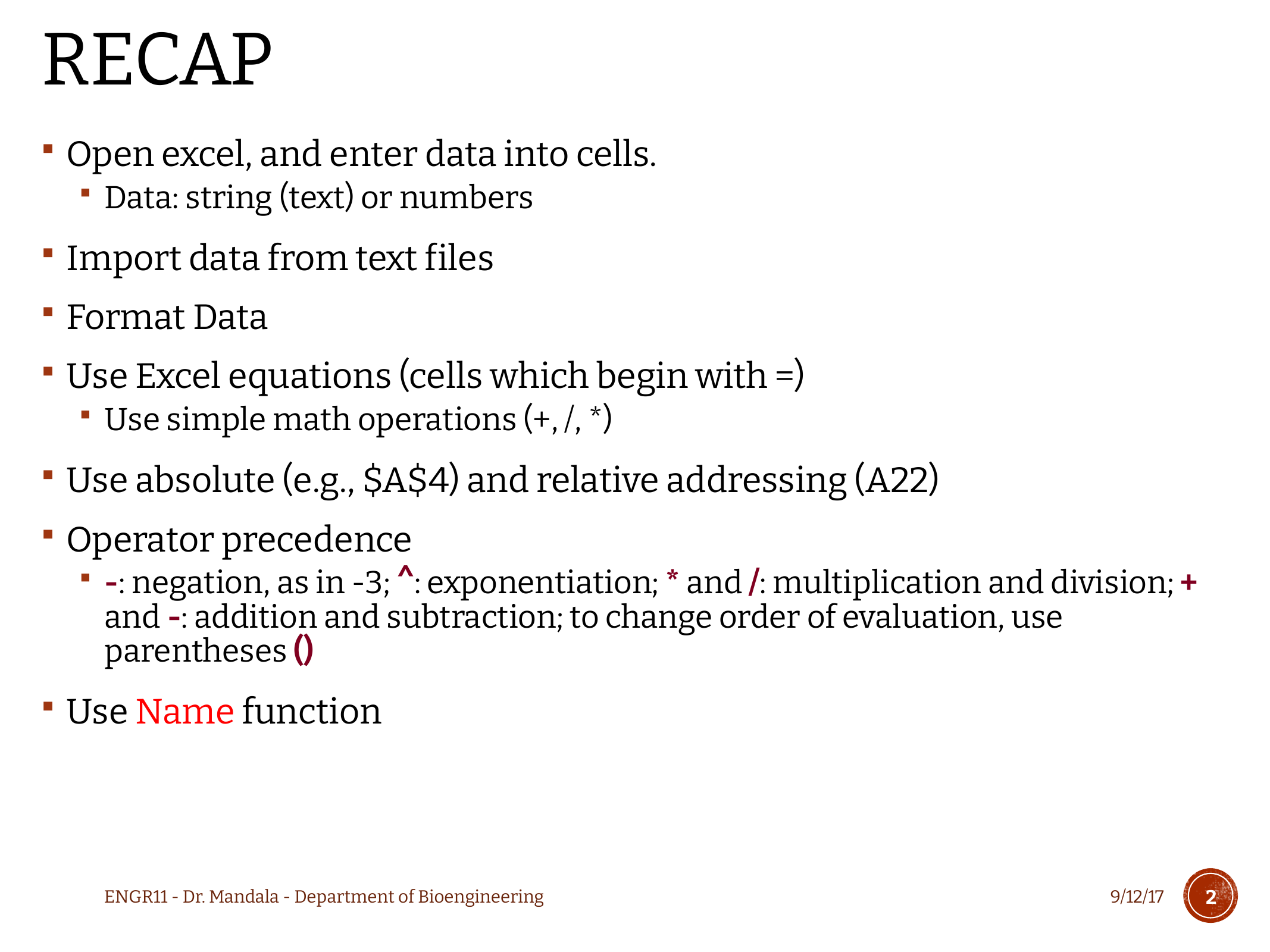

# RECAP
Open excel, and enter data into cells.
Data: string (text) or numbers
Import data from text files
Format Data
Use Excel equations (cells which begin with =)
Use simple math operations (+, /, *)
Use absolute (e.g., $A$4) and relative addressing (A22)
Operator precedence
-: negation, as in -3; ^: exponentiation; * and /: multiplication and division; + and -: addition and subtraction; to change order of evaluation, use parentheses ()
Use Name function

ENGR11 - Dr. Mandala - Department of Bioengineering
9/12/17
2